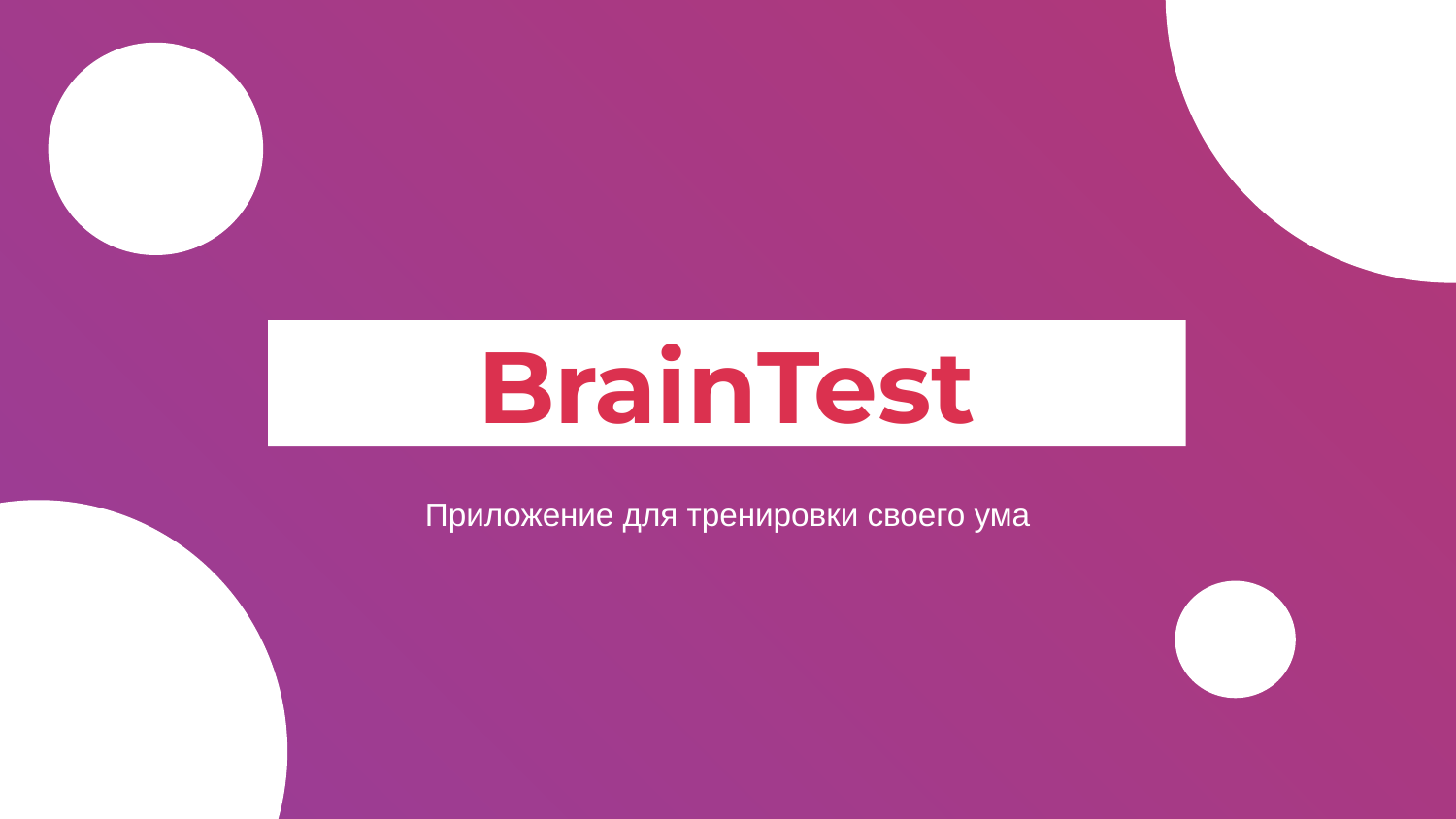

# BrainTest
Приложение для тренировки своего ума